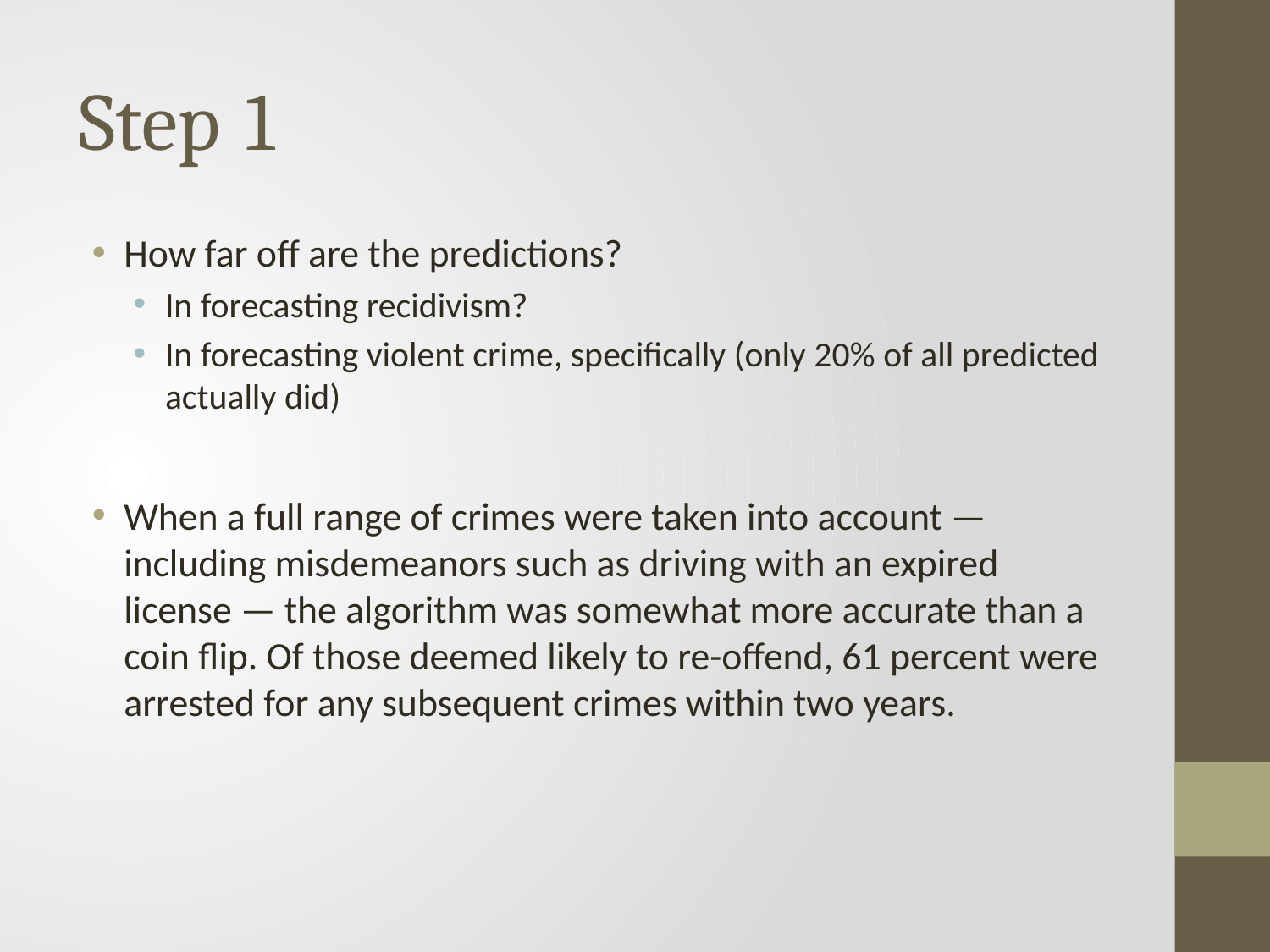

# Step 1
How far off are the predictions?
In forecasting recidivism?
In forecasting violent crime, specifically (only 20% of all predicted actually did)

When a full range of crimes were taken into account — including misdemeanors such as driving with an expired license — the algorithm was somewhat more accurate than a coin flip. Of those deemed likely to re-offend, 61 percent were arrested for any subsequent crimes within two years.